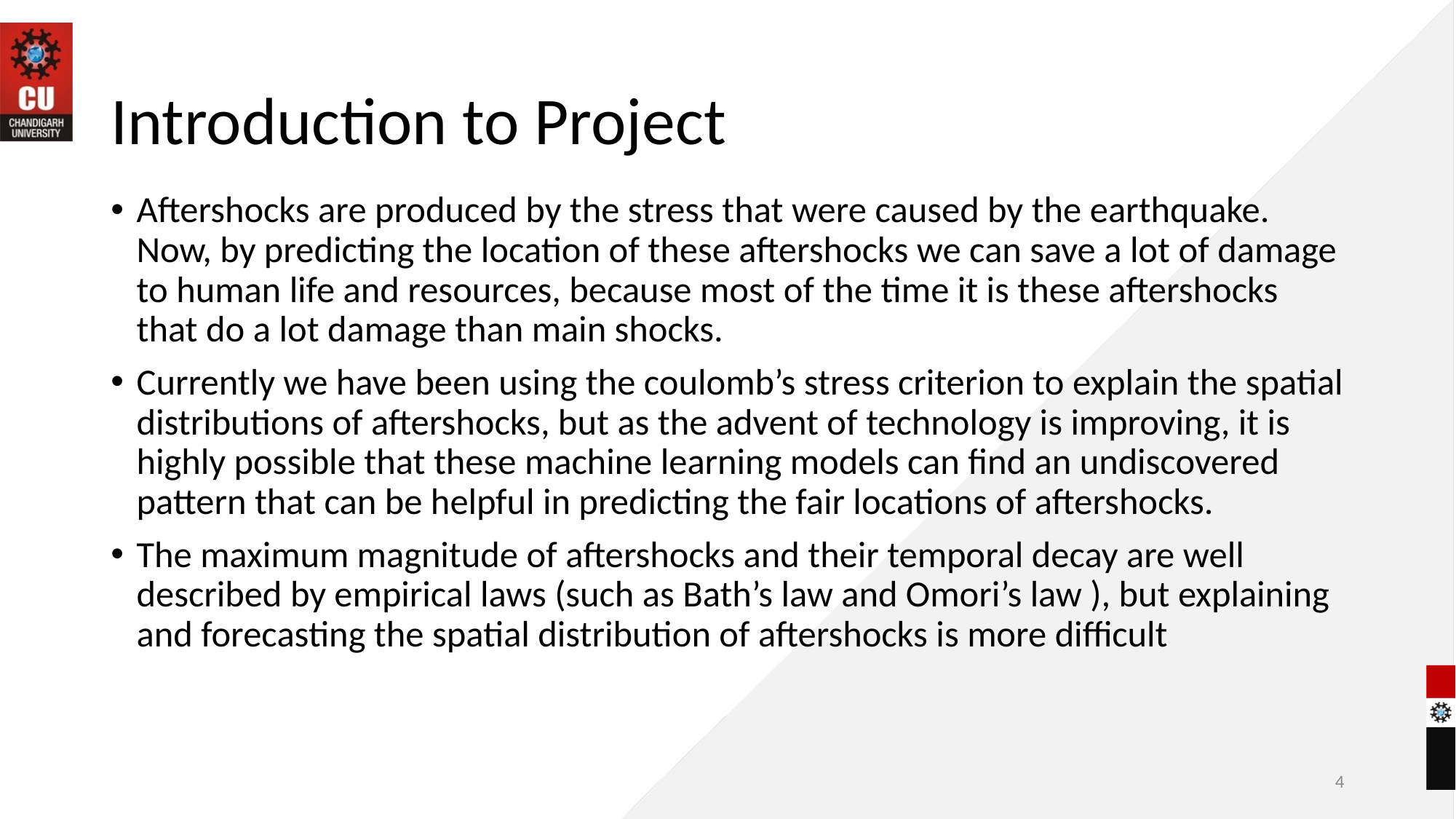

# Introduction to Project
Aftershocks are produced by the stress that were caused by the earthquake. Now, by predicting the location of these aftershocks we can save a lot of damage to human life and resources, because most of the time it is these aftershocks that do a lot damage than main shocks.
Currently we have been using the coulomb’s stress criterion to explain the spatial distributions of aftershocks, but as the advent of technology is improving, it is highly possible that these machine learning models can find an undiscovered pattern that can be helpful in predicting the fair locations of aftershocks.
The maximum magnitude of aftershocks and their temporal decay are well described by empirical laws (such as Bath’s law and Omori’s law ), but explaining and forecasting the spatial distribution of aftershocks is more difficult
4